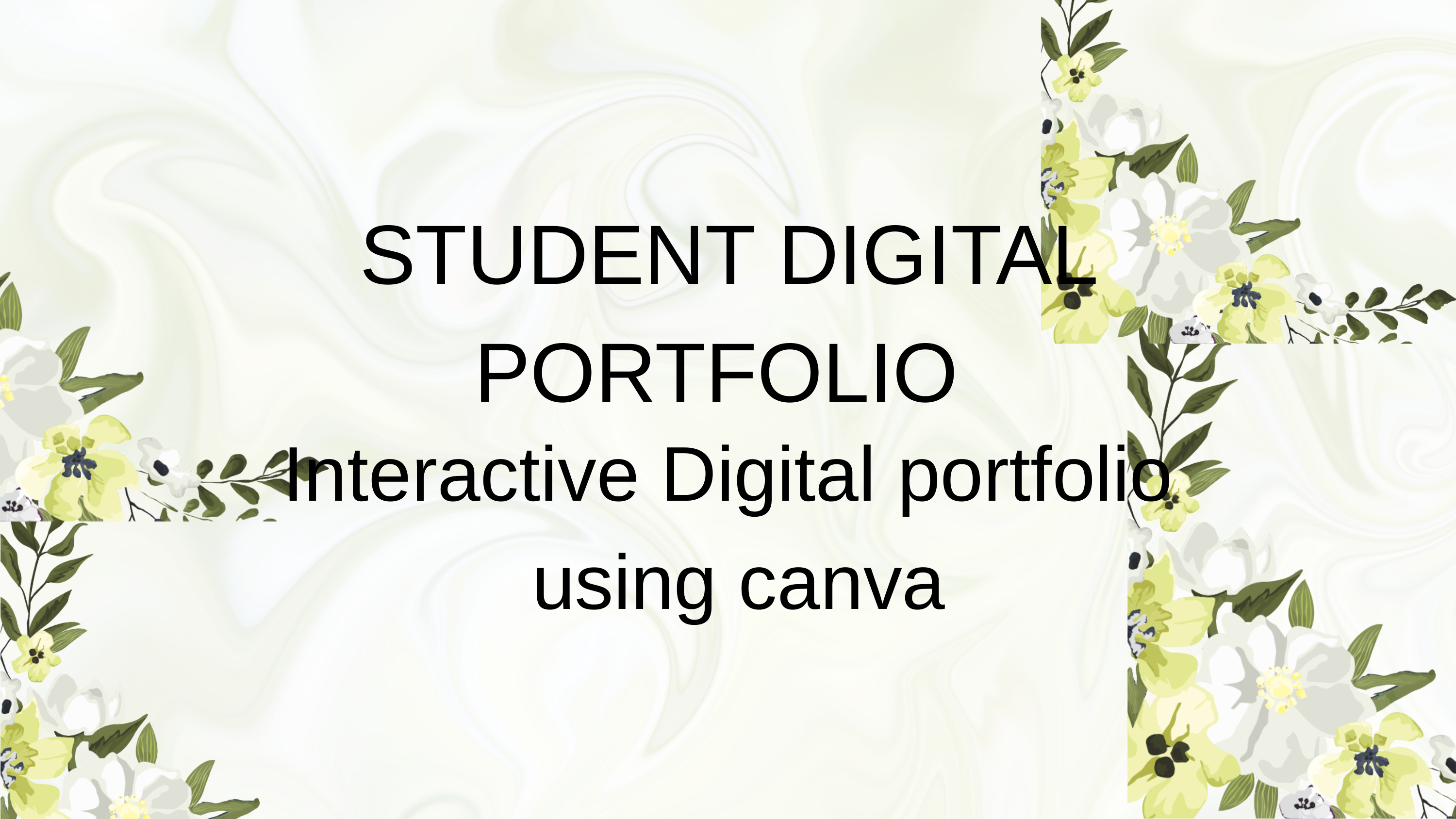

STUDENT DIGITAL PORTFOLIO

Interactive Digital portfolio
 using canva